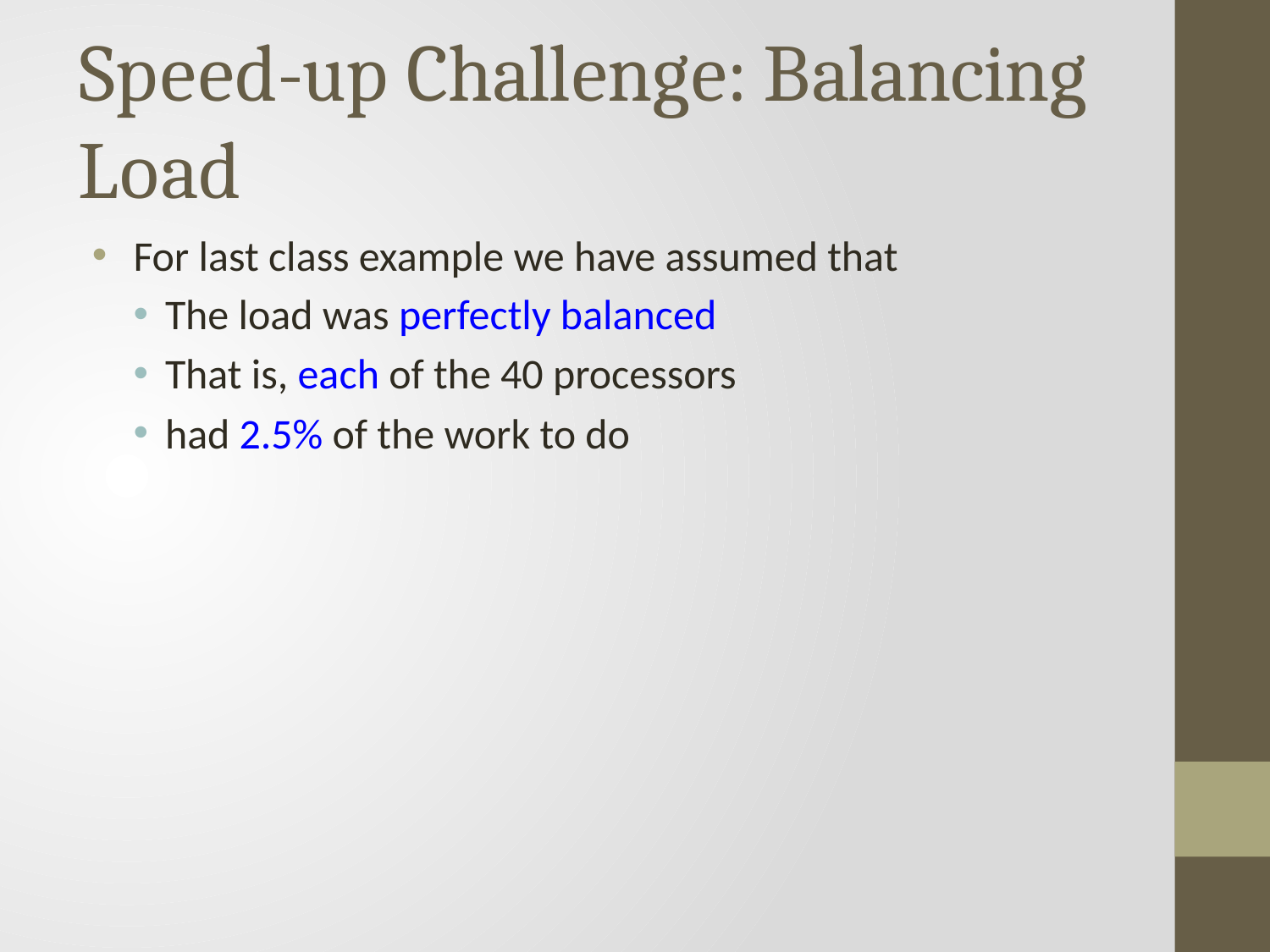

# Speed-up Challenge: Balancing Load
 For last class example we have assumed that
The load was perfectly balanced
That is, each of the 40 processors
had 2.5% of the work to do